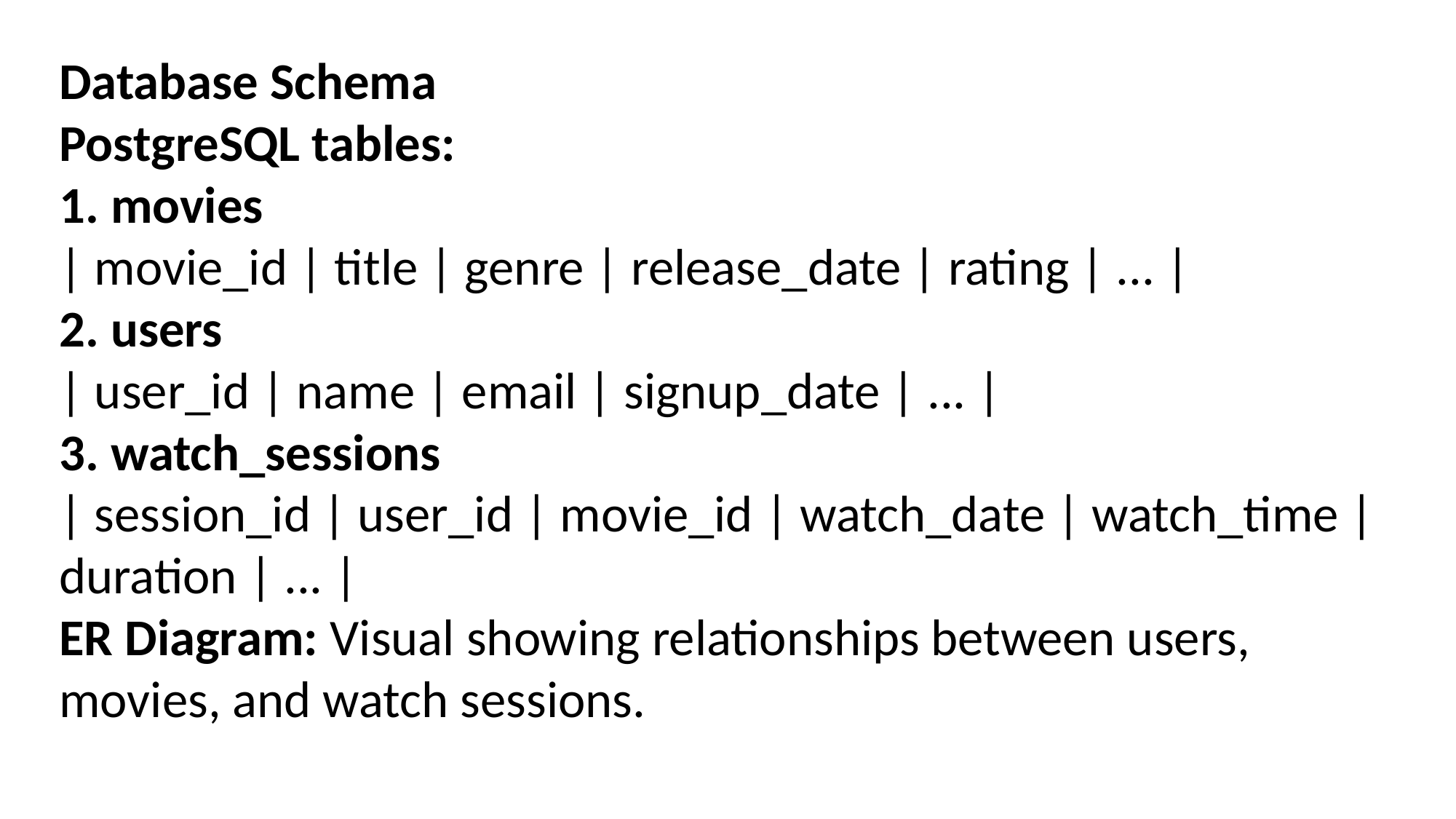

Database Schema
PostgreSQL tables:
1. movies
| movie_id | title | genre | release_date | rating | ... |
2. users
| user_id | name | email | signup_date | ... |
3. watch_sessions
| session_id | user_id | movie_id | watch_date | watch_time | duration | ... |
ER Diagram: Visual showing relationships between users, movies, and watch sessions.